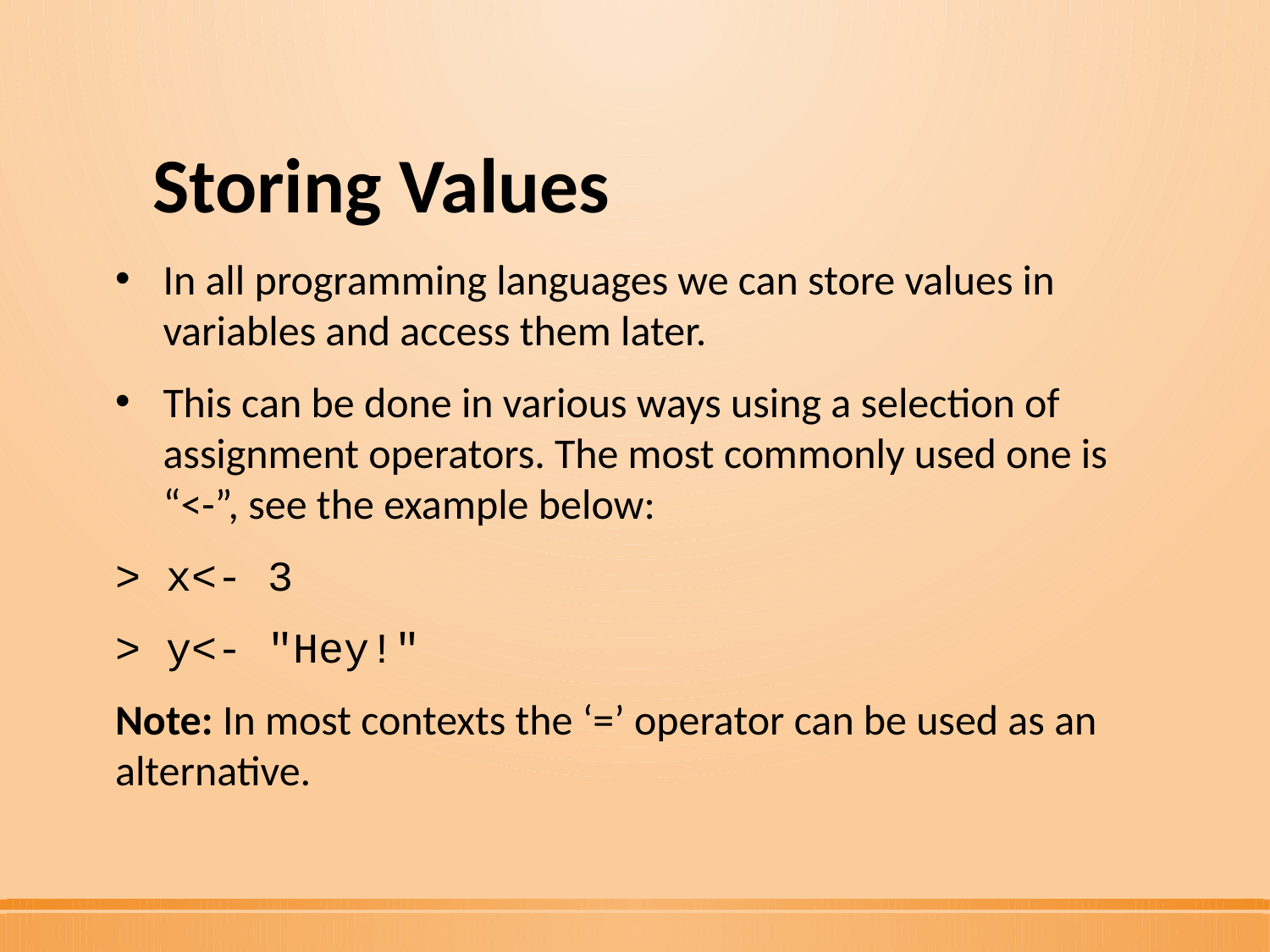

# Storing Values
In all programming languages we can store values in variables and access them later.
This can be done in various ways using a selection of assignment operators. The most commonly used one is “<-”, see the example below:
> x<- 3
> y<- "Hey!"
Note: In most contexts the ‘=’ operator can be used as an alternative.